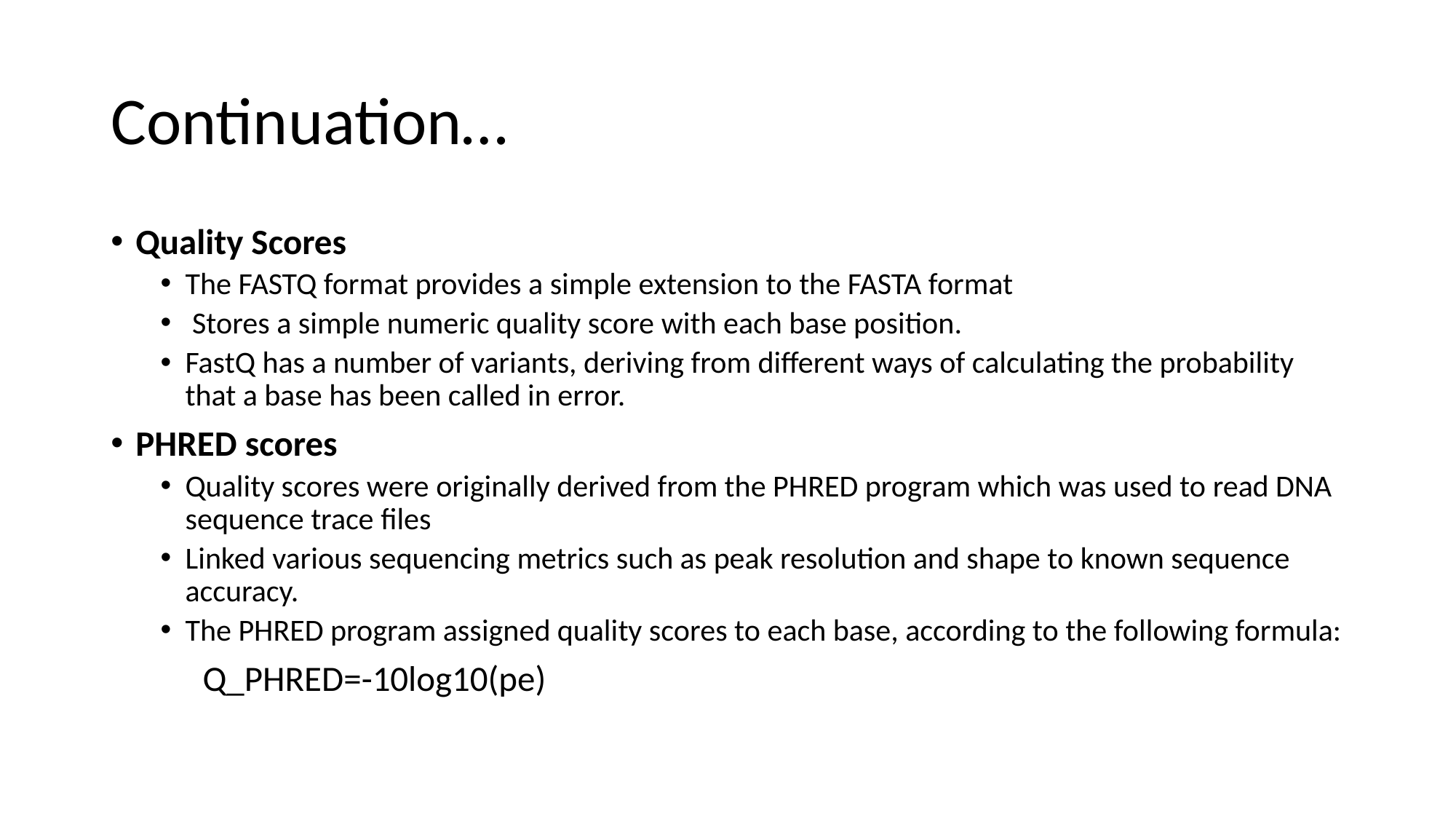

# Continuation…
Quality Scores
The FASTQ format provides a simple extension to the FASTA format
 Stores a simple numeric quality score with each base position.
FastQ has a number of variants, deriving from different ways of calculating the probability that a base has been called in error.
PHRED scores
Quality scores were originally derived from the PHRED program which was used to read DNA sequence trace files
Linked various sequencing metrics such as peak resolution and shape to known sequence accuracy.
The PHRED program assigned quality scores to each base, according to the following formula:
		Q_PHRED=-10log10(pe)